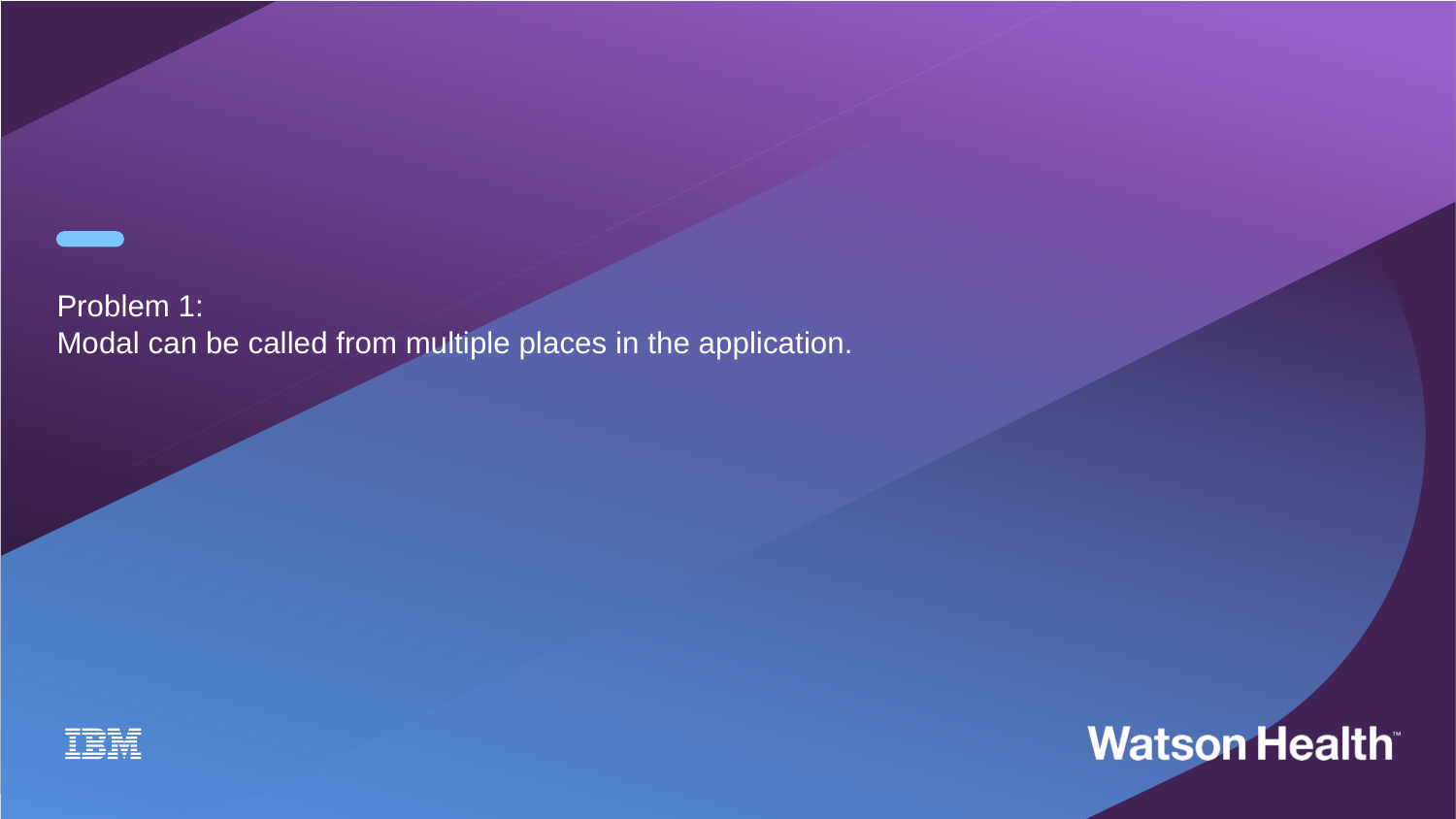

Problem 1:
Modal can be called from multiple places in the application.